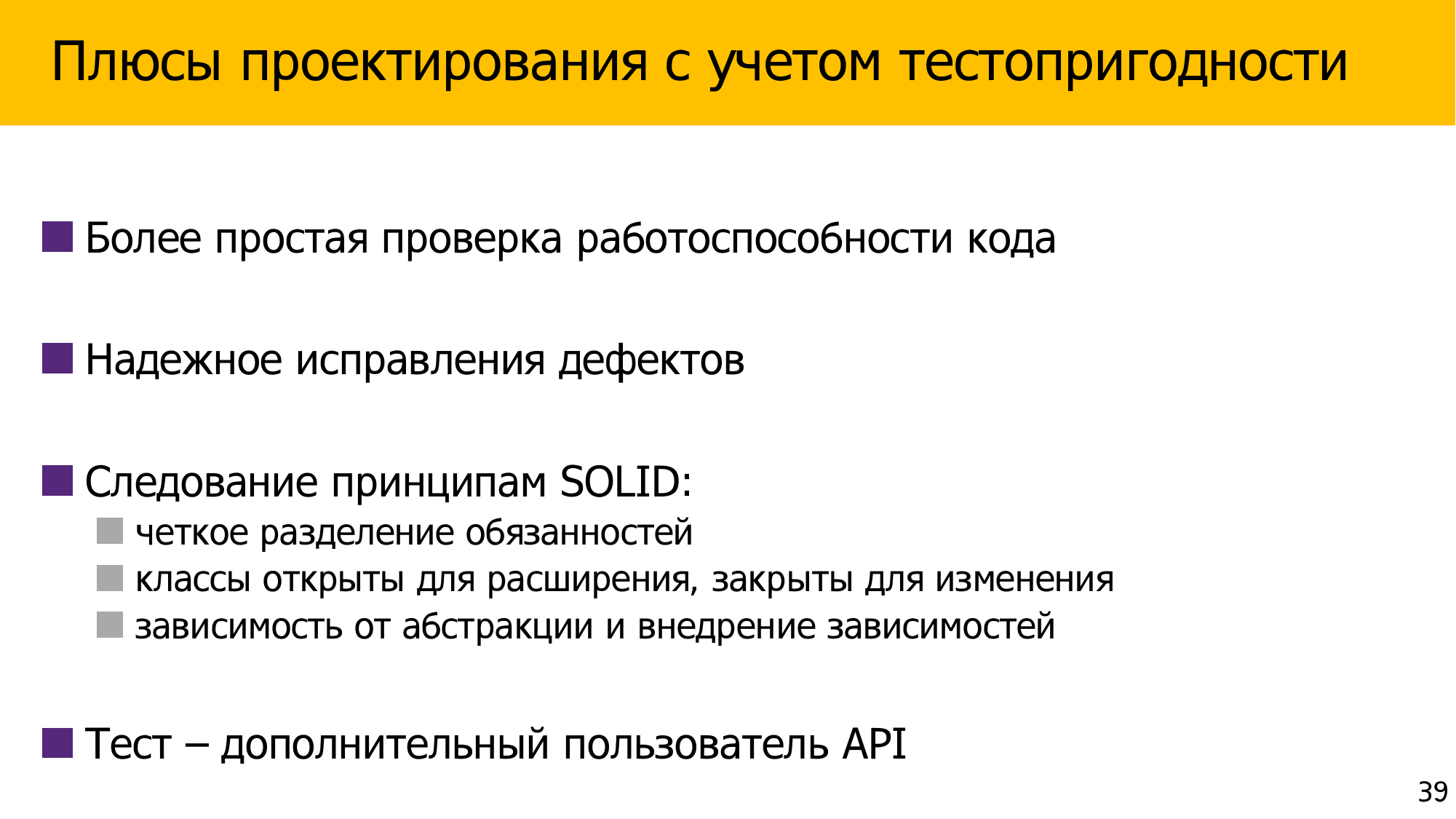

# Плюсы проектирования с учетом тестопригодности

 Более простая проверка работоспособности кода

 Надежное исправления дефектов

 Следование принципам SOLID:
 четкое разделение обязанностей
 классы открыты для расширения, закрыты для изменения
 зависимость от абстракции и внедрение зависимостей

 Тест – дополнительный пользователь API

39